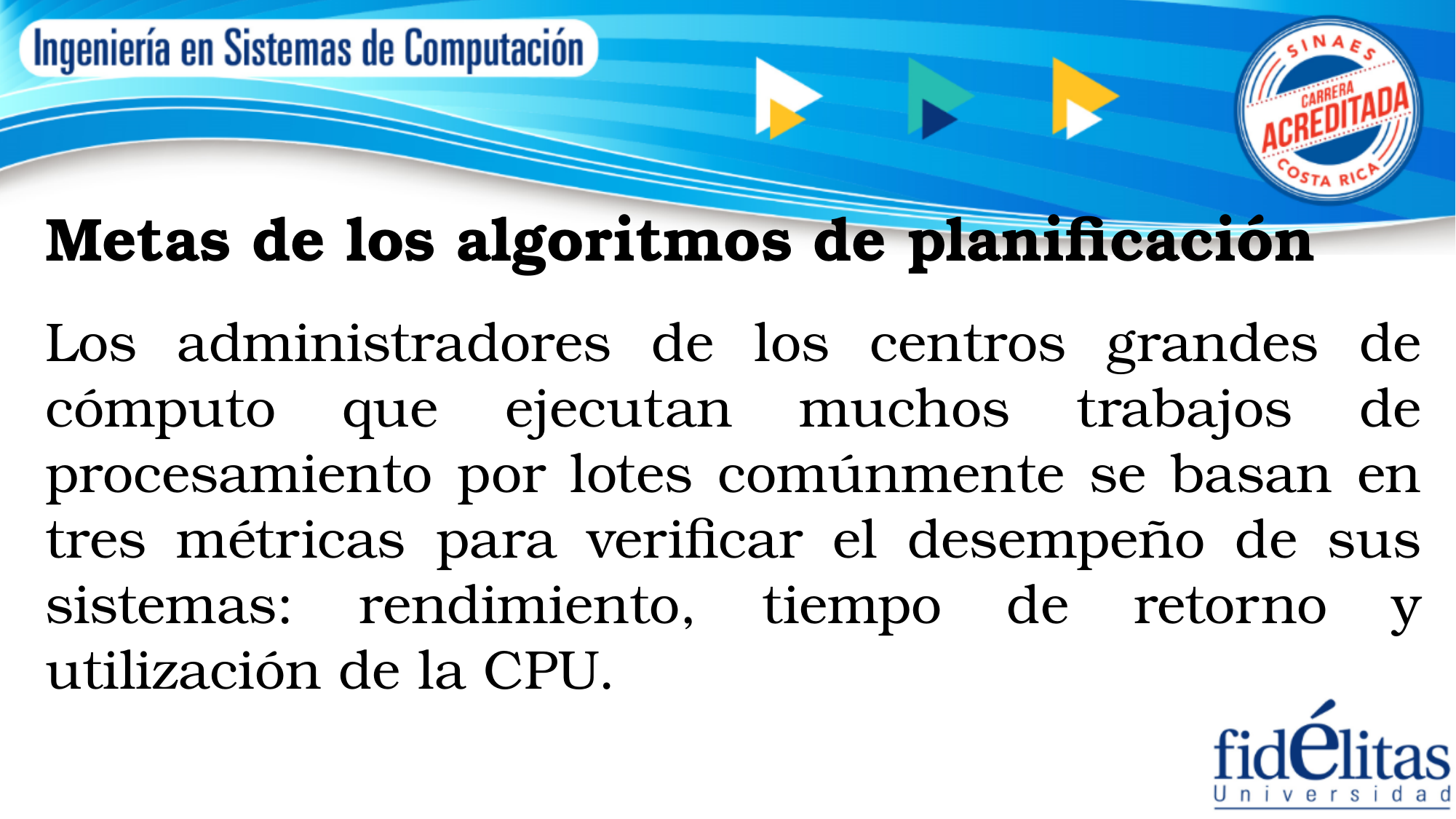

Metas de los algoritmos de planificación
Los administradores de los centros grandes de cómputo que ejecutan muchos trabajos de procesamiento por lotes comúnmente se basan en tres métricas para verificar el desempeño de sus sistemas: rendimiento, tiempo de retorno y utilización de la CPU.